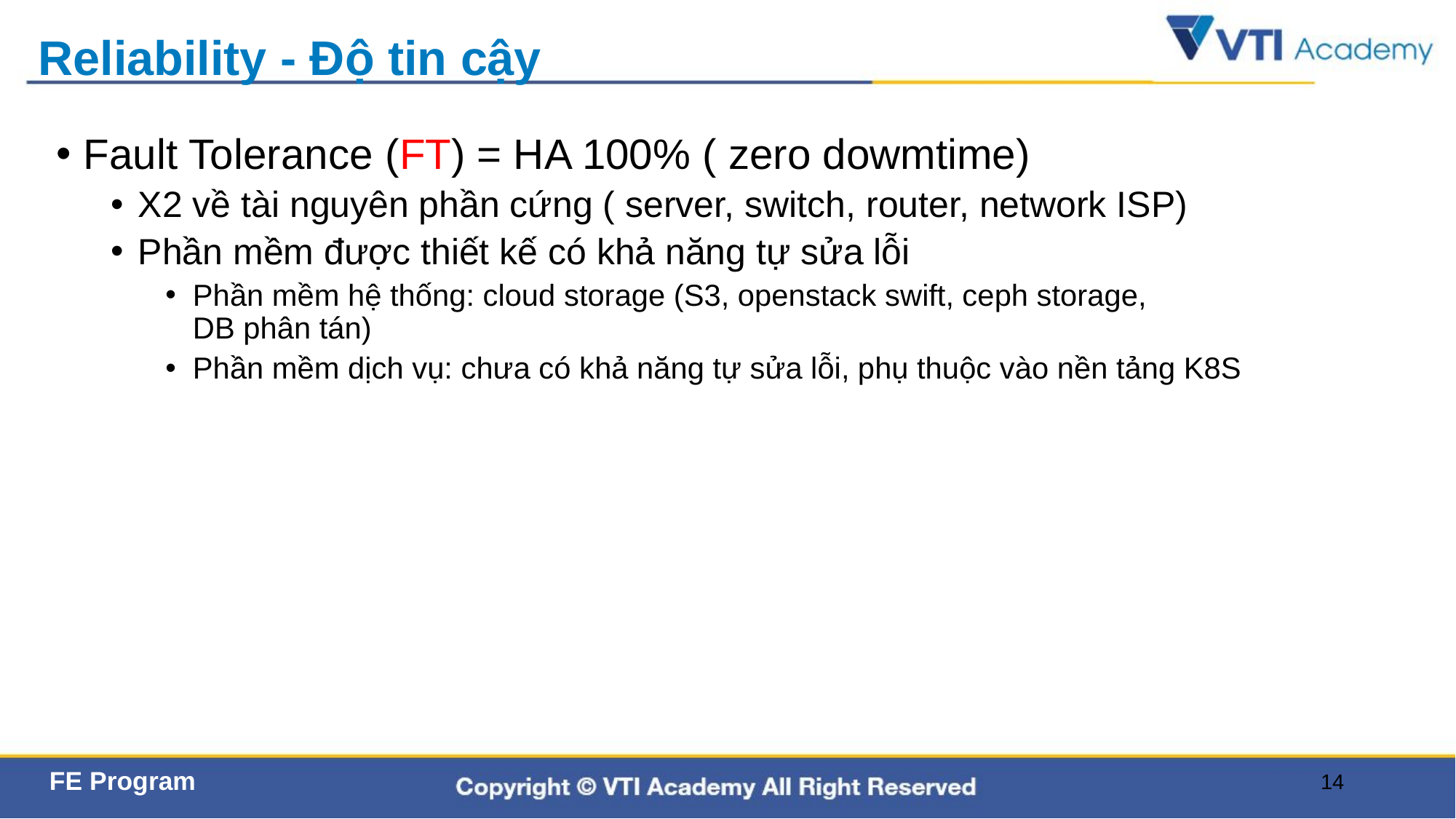

# Reliability - Độ tin cậy
Fault Tolerance (FT) = HA 100% ( zero dowmtime)
X2 về tài nguyên phần cứng ( server, switch, router, network ISP)
Phần mềm được thiết kế có khả năng tự sửa lỗi
Phần mềm hệ thống: cloud storage (S3, openstack swift, ceph storage, DB phân tán)
Phần mềm dịch vụ: chưa có khả năng tự sửa lỗi, phụ thuộc vào nền tảng K8S

14